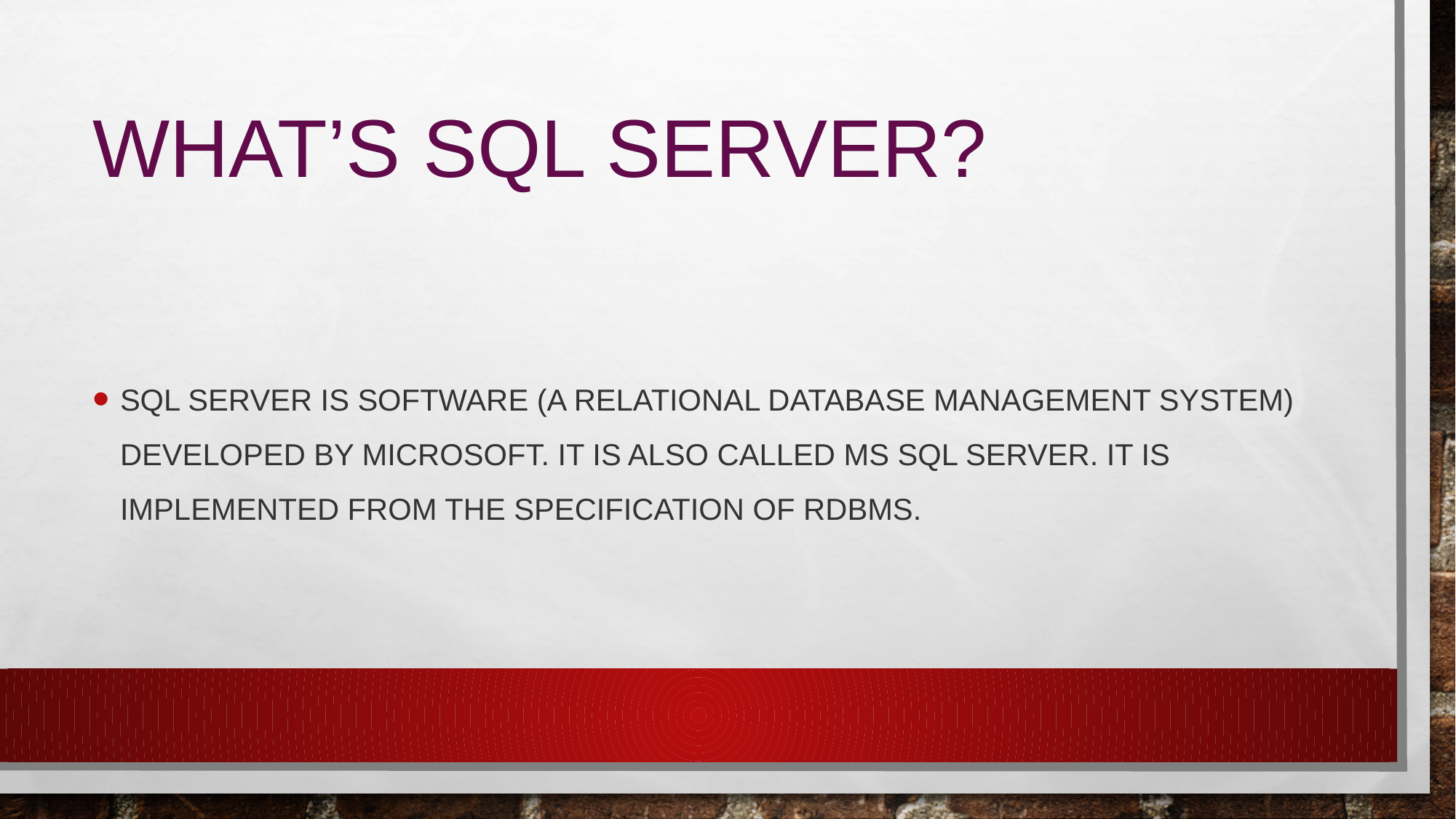

# What’s SQL server?
SQL Server is software (A Relational Database Management System) developed by Microsoft. It is also called MS SQL Server. It is implemented from the specification of RDBMS.